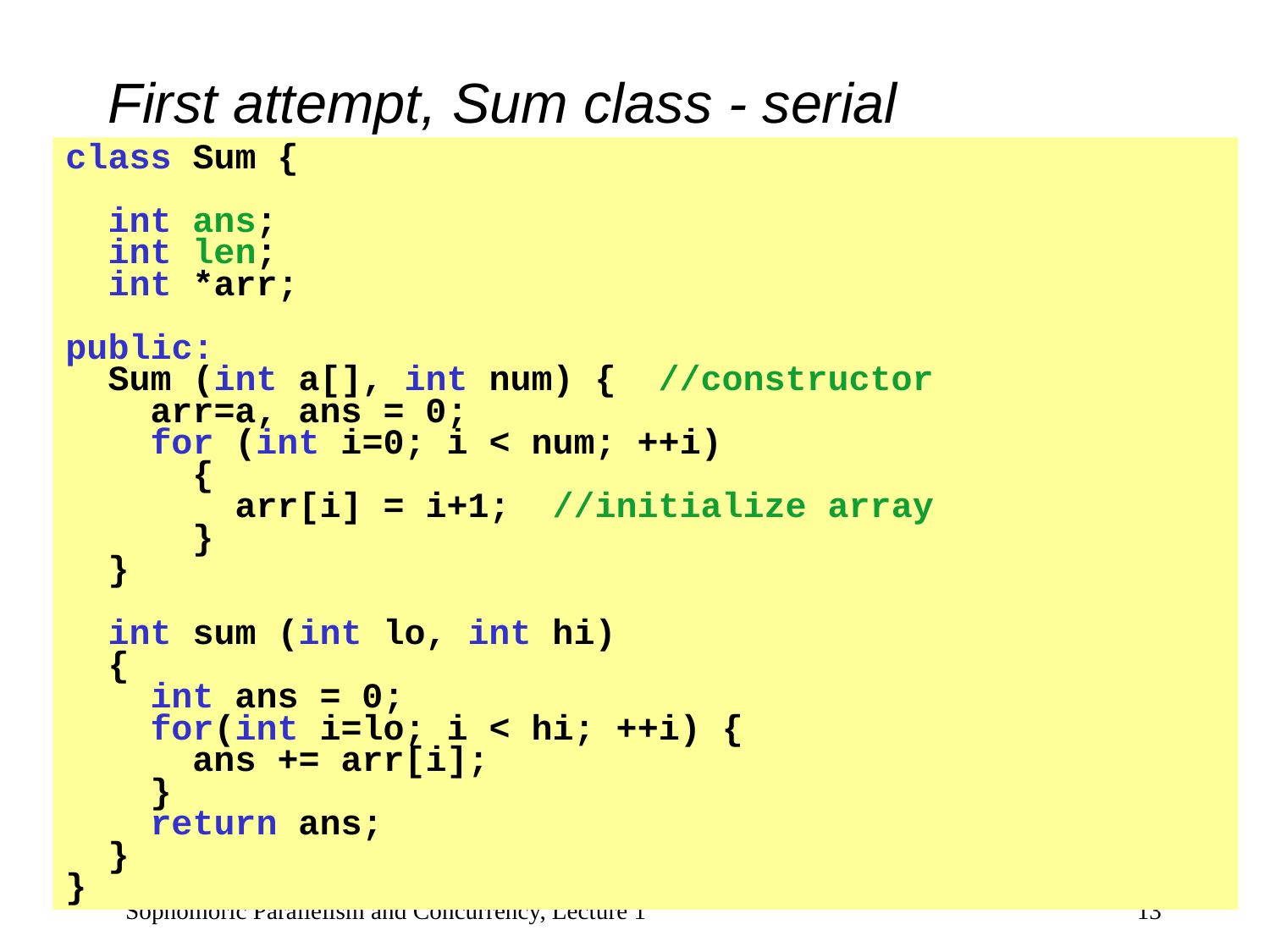

# First attempt, Sum class - serial
class Sum {

  int ans;
  int len;
  int *arr;

public:
  Sum (int a[], int num) {  //constructor
    arr=a, ans = 0;
    for (int i=0; i < num; ++i)
      {
	  arr[i] = i+1;  //initialize array
      }
  }

  int sum (int lo, int hi)
  {
    int ans = 0;
    for(int i=lo; i < hi; ++i) {
      ans += arr[i];
    }
    return ans;
  }
}

Sophomoric Parallelism and Concurrency, Lecture 1
13